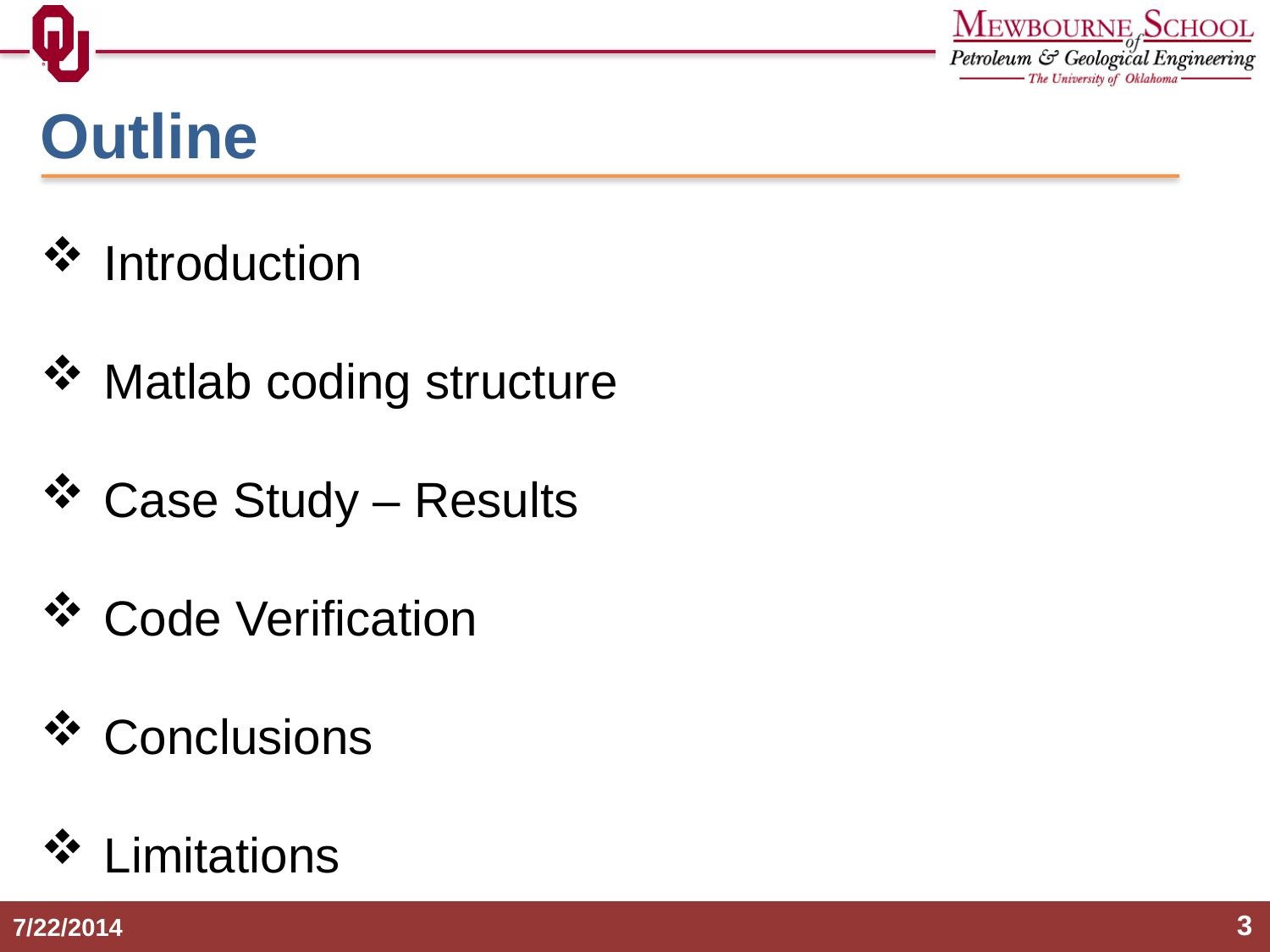

Outline
Introduction
Matlab coding structure
Case Study – Results
Code Verification
Conclusions
Limitations

3

7/22/2014